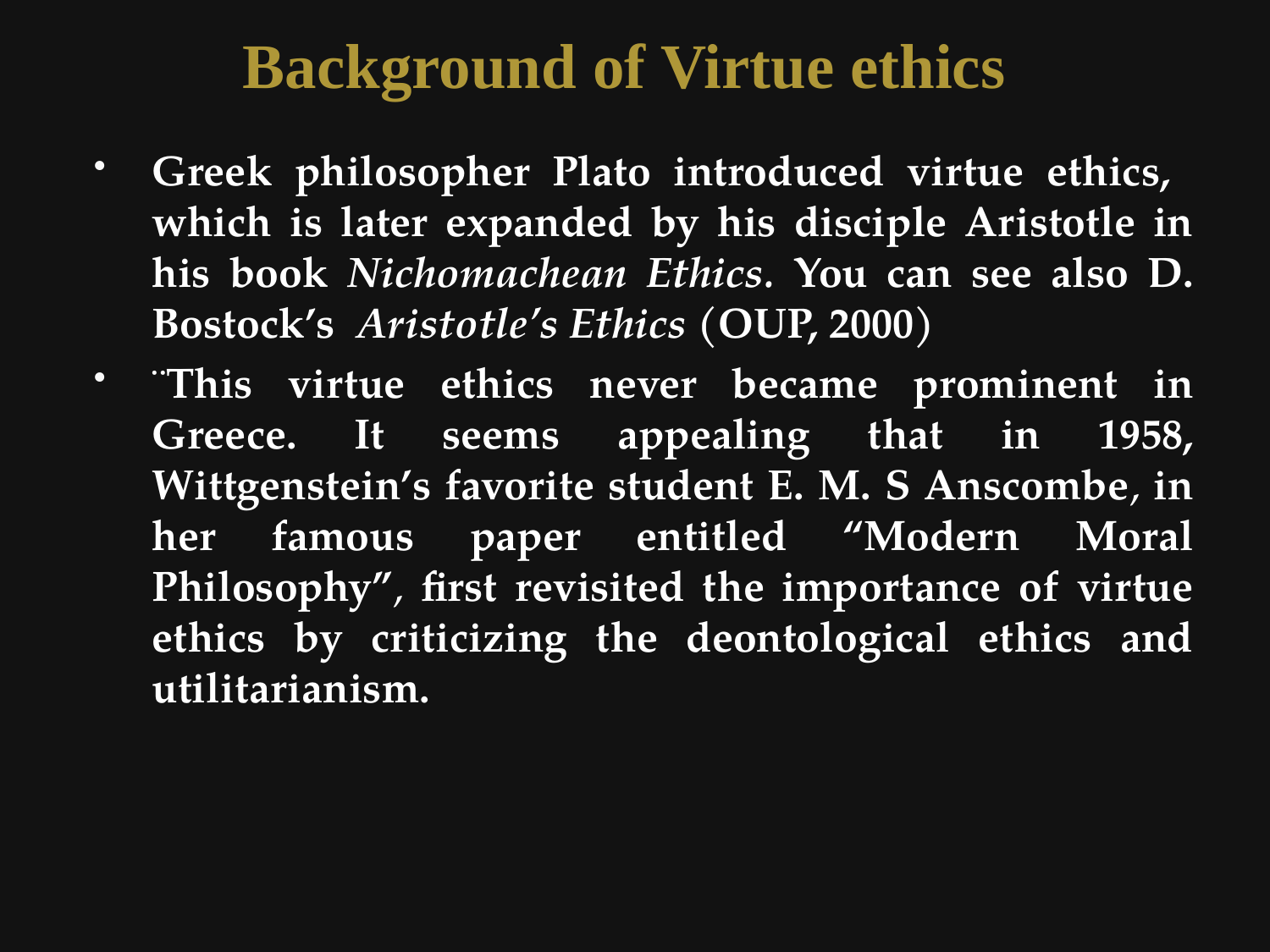

# Background of Virtue ethics
Greek philosopher Plato introduced virtue ethics,  which is later expanded by his disciple Aristotle in his book Nichomachean Ethics. You can see also D. Bostock’s  Aristotle’s Ethics (OUP, 2000)
¨This virtue ethics never became prominent in Greece. It seems appealing that in 1958, Wittgenstein’s favorite student E. M. S Anscombe, in her famous paper entitled “Modern Moral Philosophy”, first revisited the importance of virtue ethics by criticizing the deontological ethics and utilitarianism.